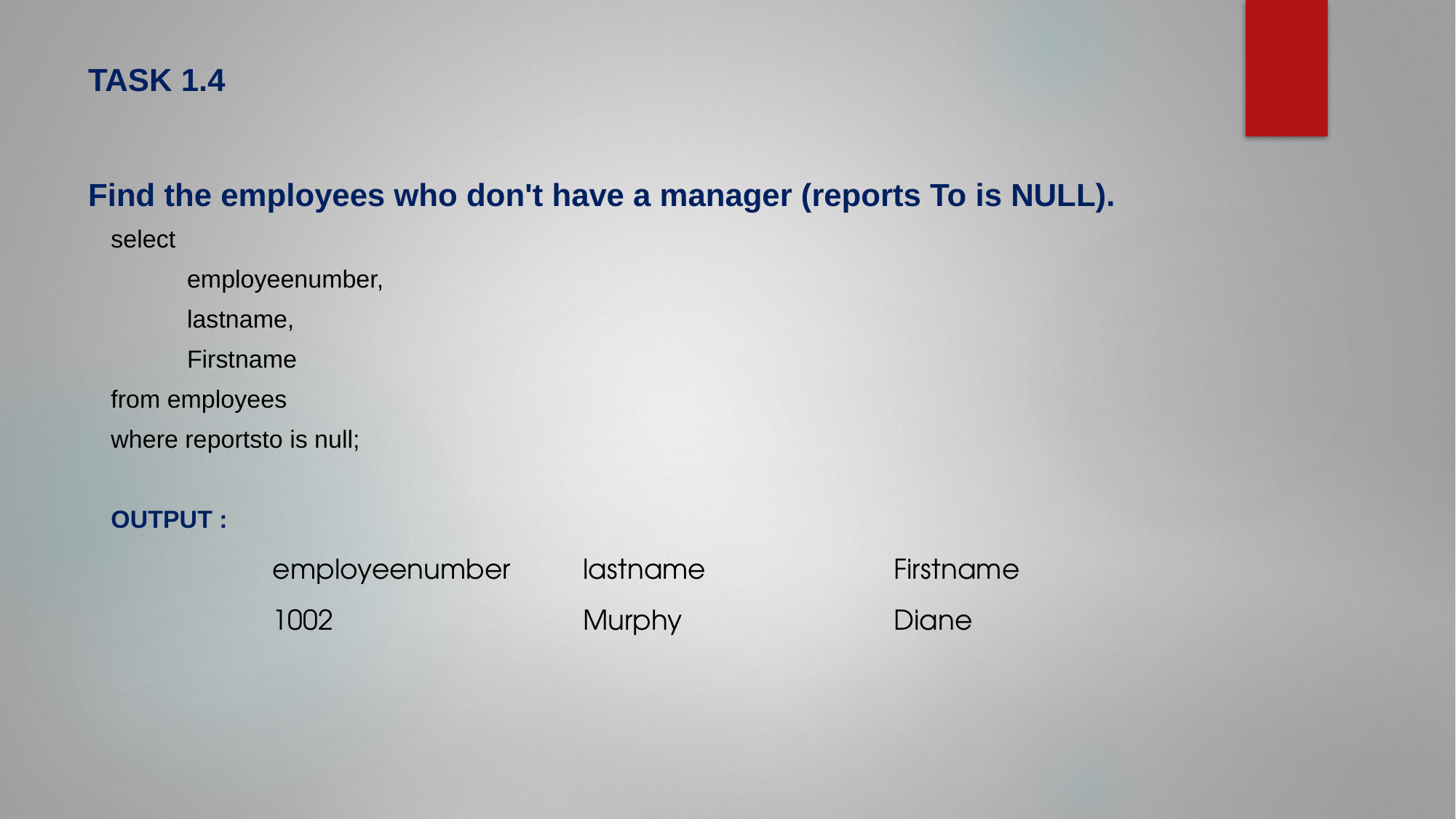

# TASK 1.4 Find the employees who don't have a manager (reports To is NULL).
select
           employeenumber,
           lastname,
           Firstname
from employees
where reportsto is null;

OUTPUT :
| employeenumber 1002 | lastname Murphy | Firstname Diane |
| --- | --- | --- |